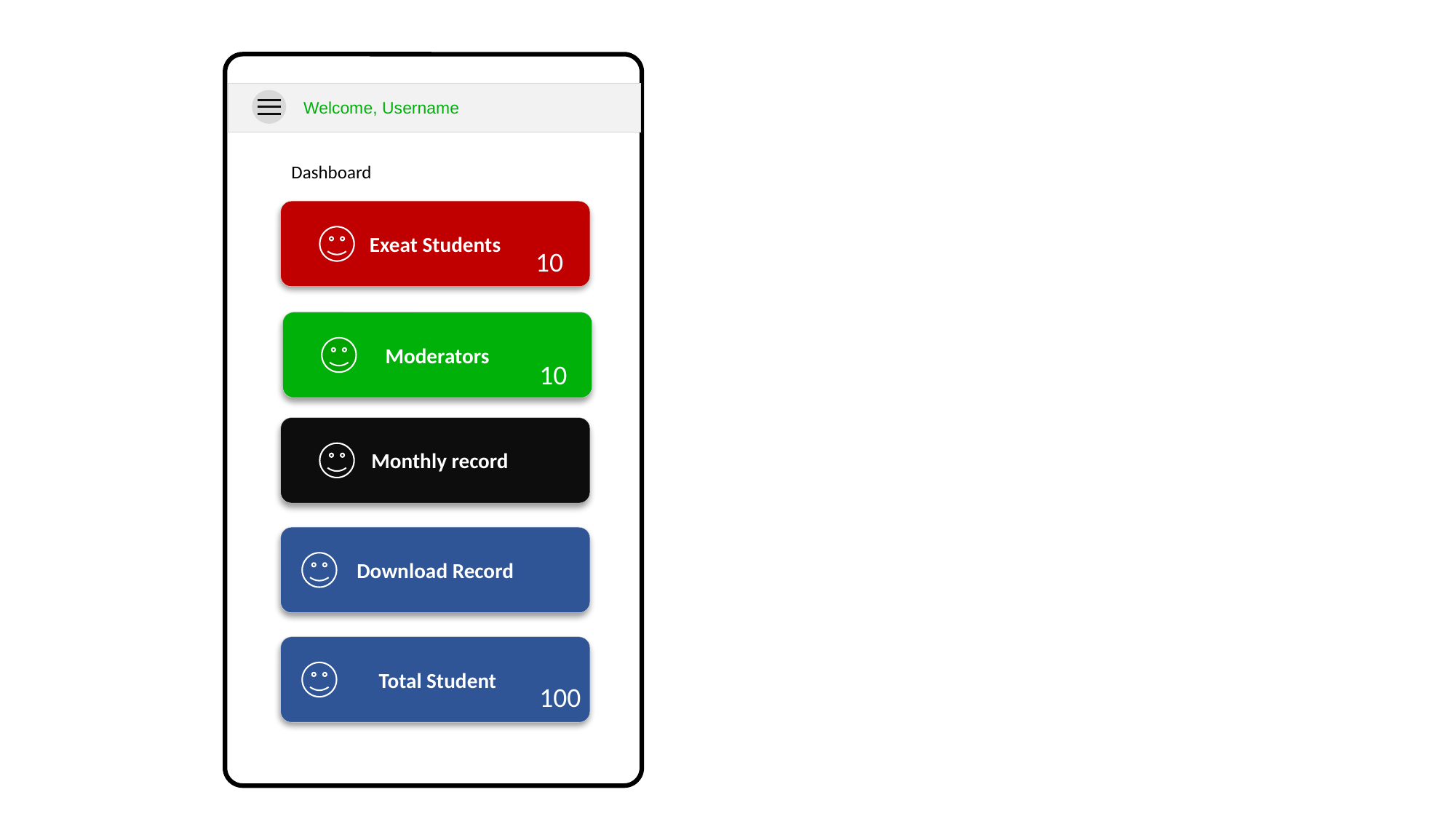

Welcome, Username
Dashboard
Exeat Students

10
Moderators

10
  Monthly record

Download Record

 Total Student

100